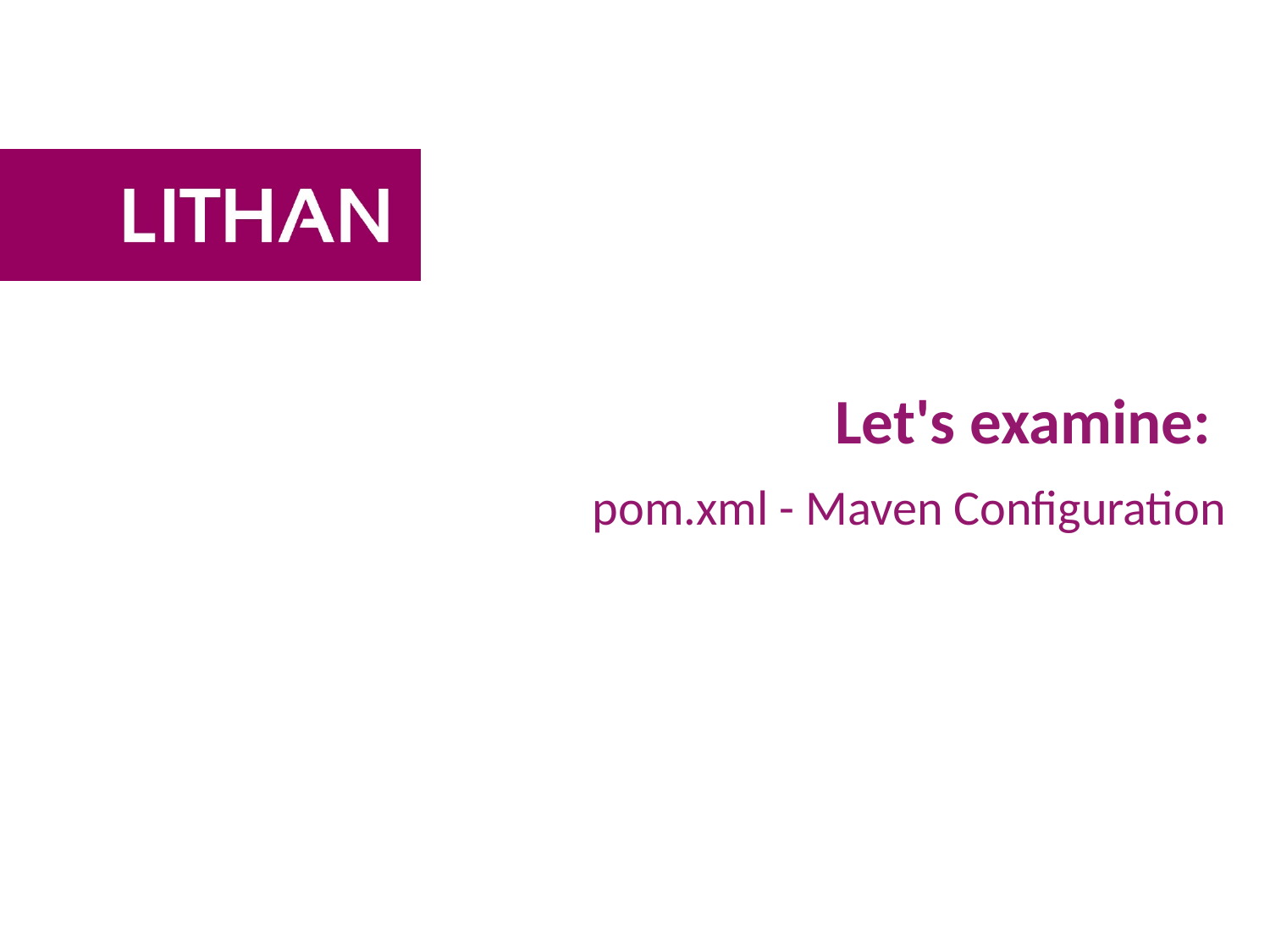

# Let's examine:
pom.xml - Maven Configuration